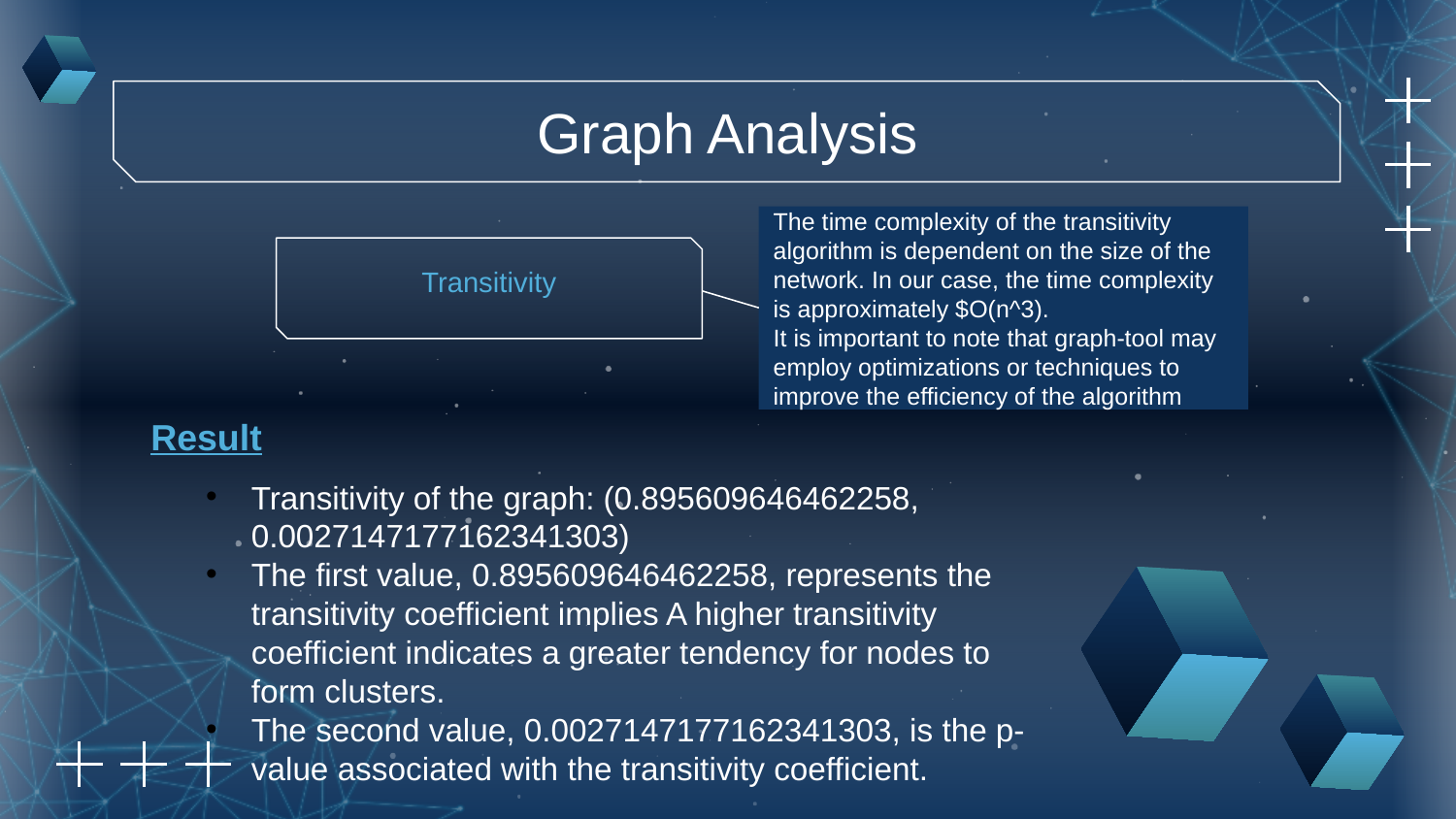

Graph Analysis
The time complexity of the transitivity algorithm is dependent on the size of the network. In our case, the time complexity is approximately $O(n^3).
It is important to note that graph-tool may employ optimizations or techniques to improve the efficiency of the algorithm

Transitivity
Result
Transitivity of the graph: (0.895609646462258, 0.0027147177162341303)
The first value, 0.895609646462258, represents the transitivity coefficient implies A higher transitivity coefficient indicates a greater tendency for nodes to form clusters.
The second value, 0.0027147177162341303, is the p-value associated with the transitivity coefficient.